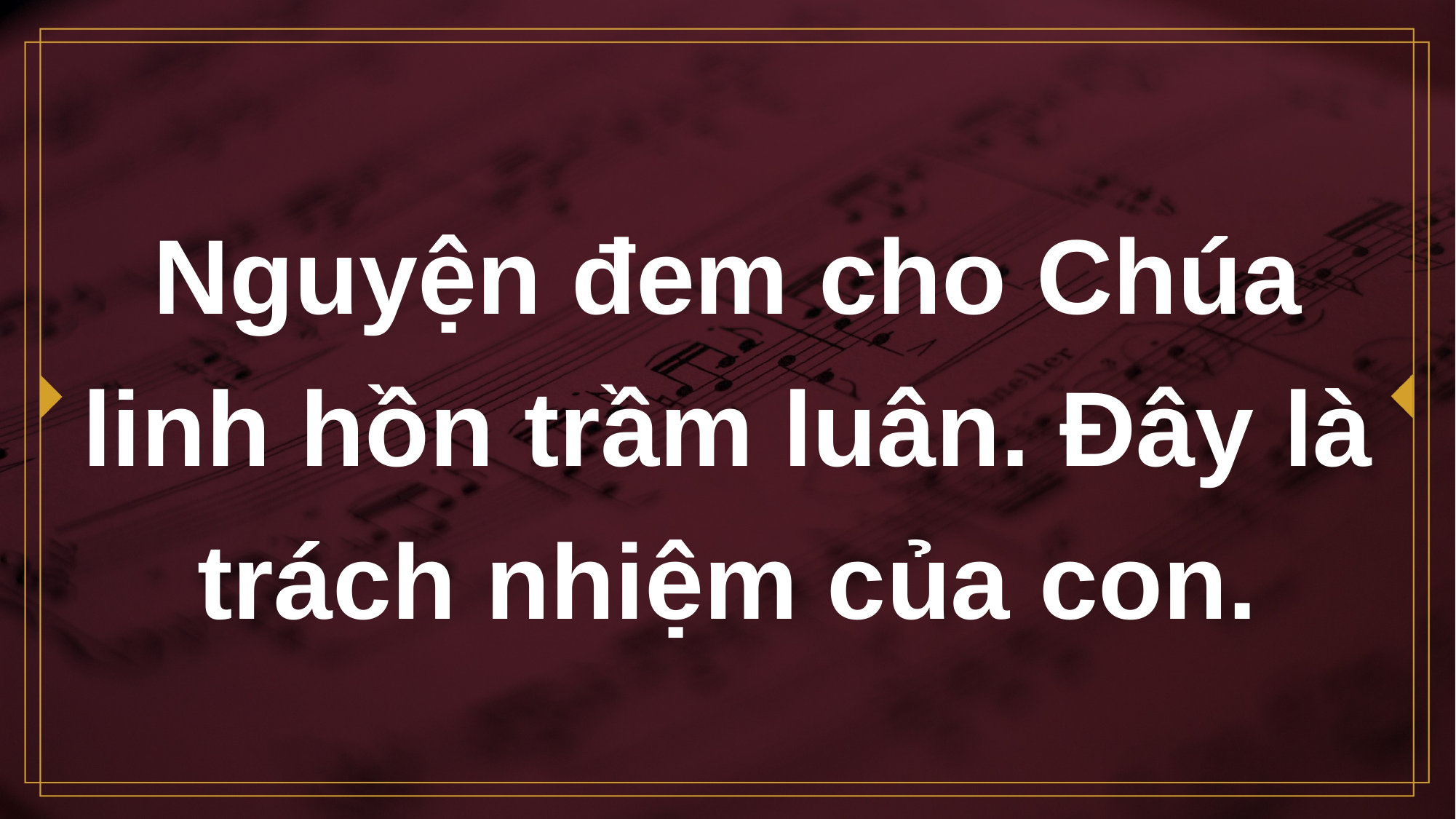

# Nguyện đem cho Chúa linh hồn trầm luân. Đây là trách nhiệm của con.